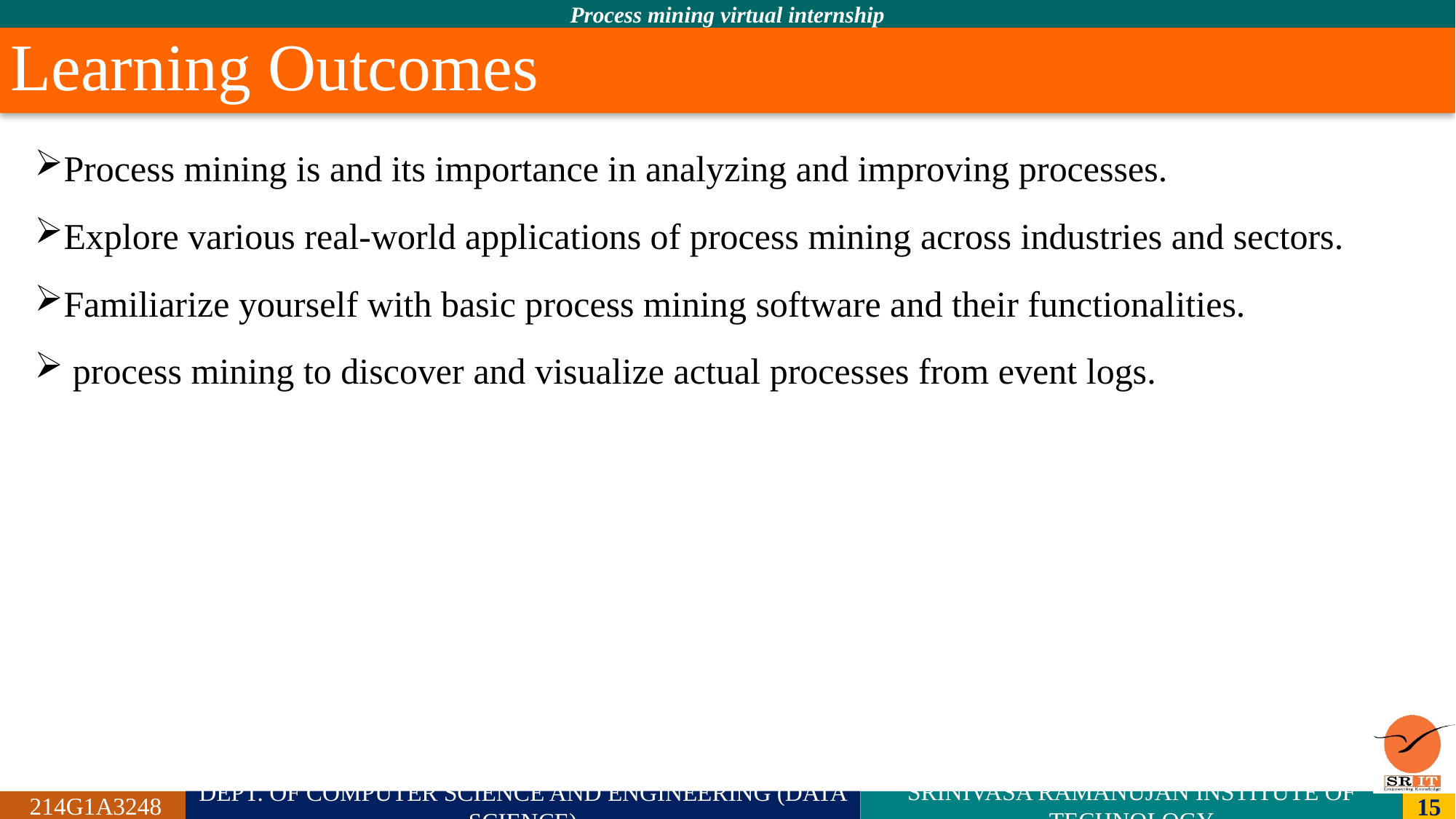

# Learning Outcomes
Process mining is and its importance in analyzing and improving processes.
Explore various real-world applications of process mining across industries and sectors.
Familiarize yourself with basic process mining software and their functionalities.
 process mining to discover and visualize actual processes from event logs.